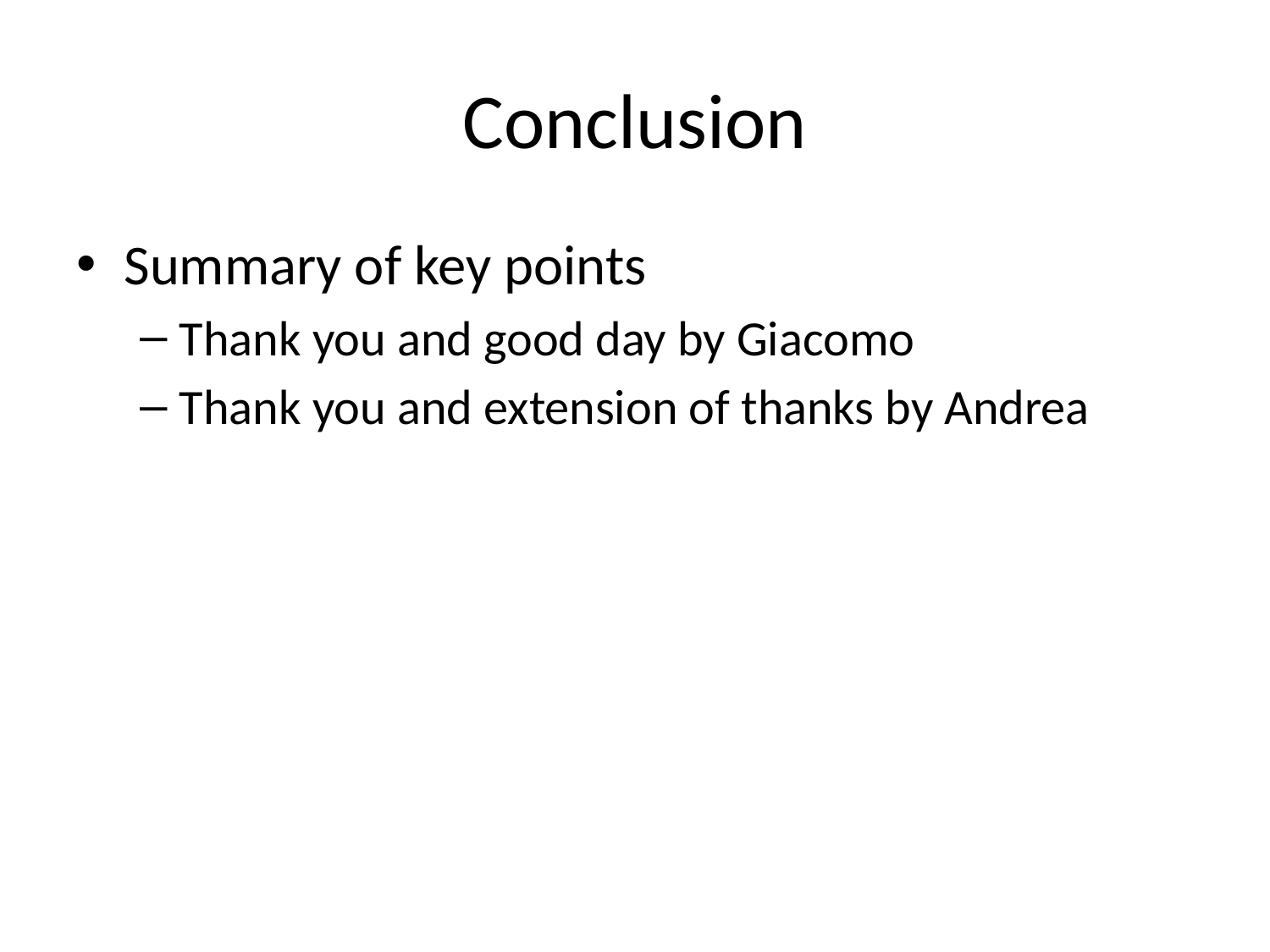

# Conclusion
Summary of key points
Thank you and good day by Giacomo
Thank you and extension of thanks by Andrea